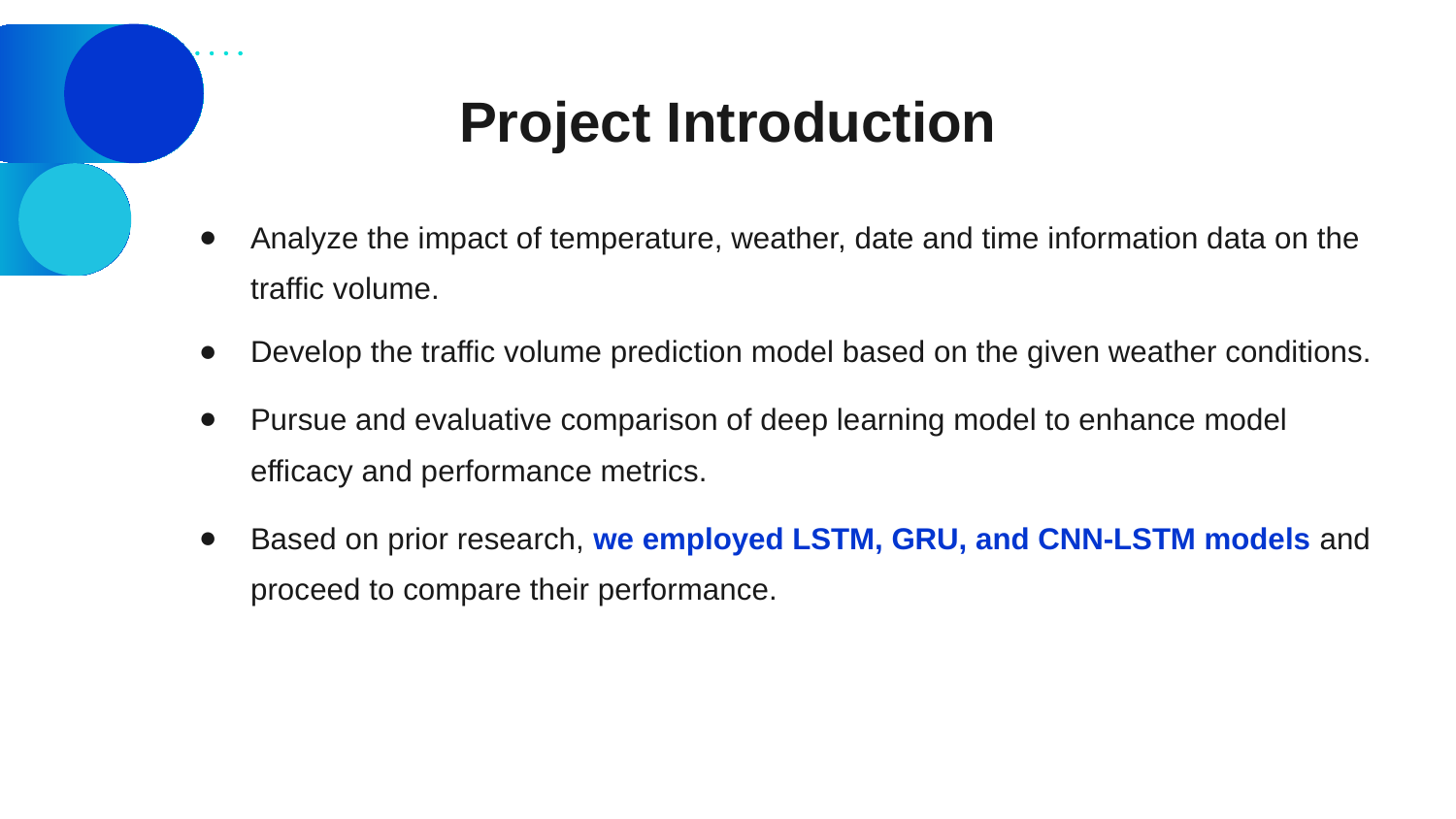

# Project Introduction

Analyze the impact of temperature, weather, date and time information data on the traffic volume.
Develop the traffic volume prediction model based on the given weather conditions.
Pursue and evaluative comparison of deep learning model to enhance model efficacy and performance metrics.

Based on prior research, we employed LSTM, GRU, and CNN-LSTM models and proceed to compare their performance.
3